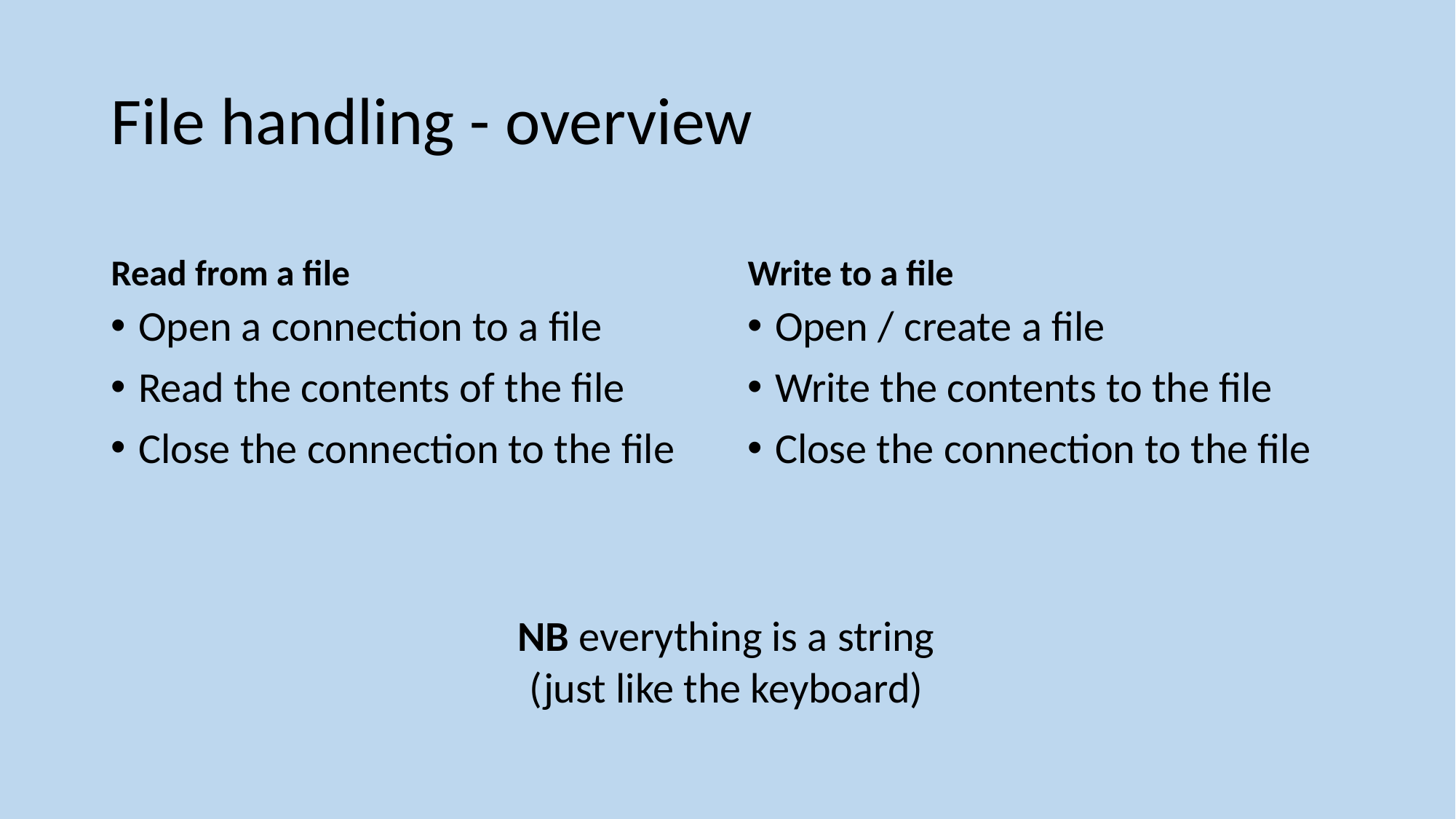

# File handling - overview
Read from a file
Write to a file
Open a connection to a file
Read the contents of the file
Close the connection to the file
Open / create a file
Write the contents to the file
Close the connection to the file
NB everything is a string
(just like the keyboard)